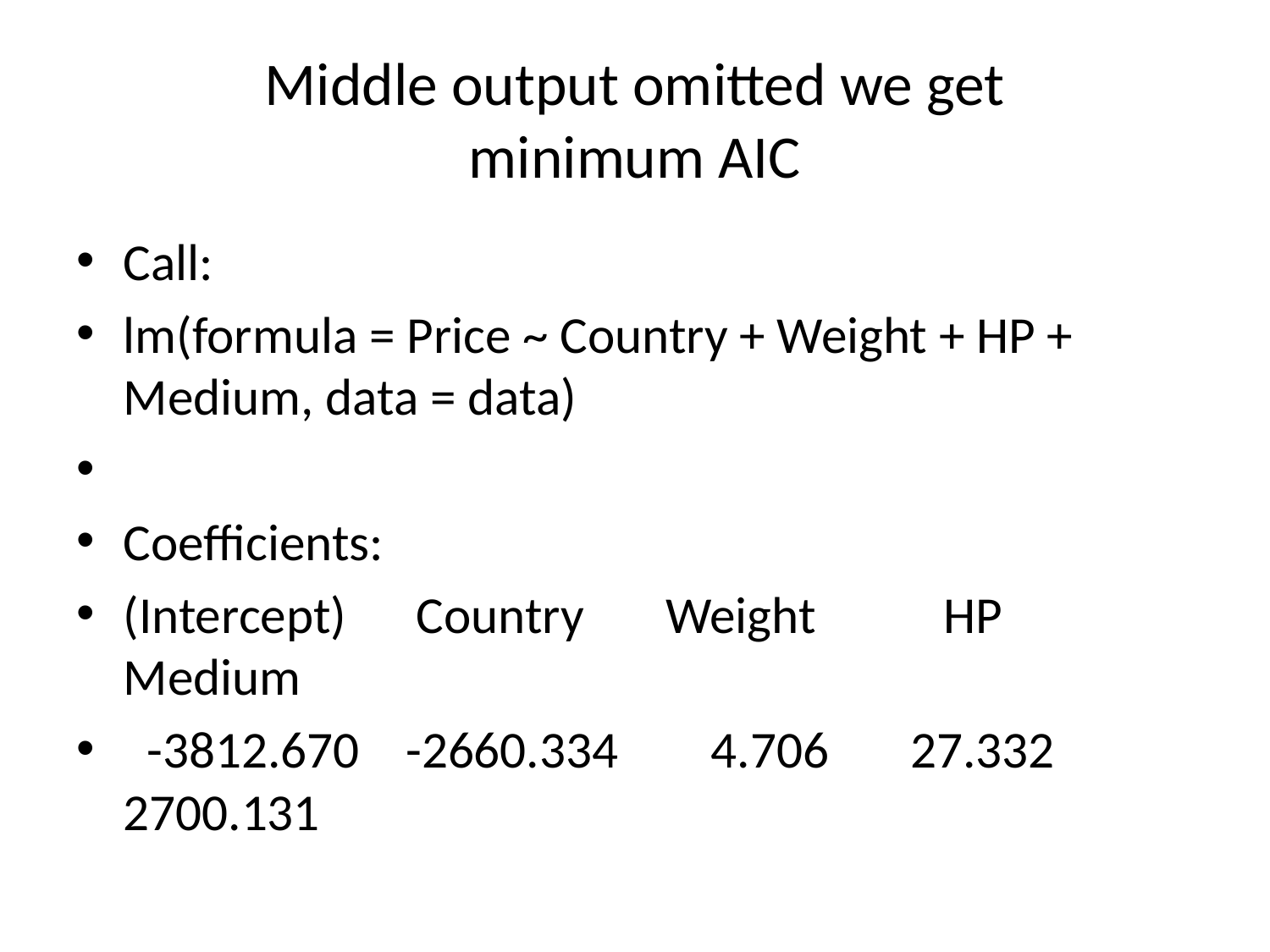

# Middle output omitted we get minimum AIC
Call:
lm(formula = Price ~ Country + Weight + HP + Medium, data = data)

Coefficients:
(Intercept)      Country       Weight           HP       Medium
  -3812.670    -2660.334        4.706       27.332     2700.131